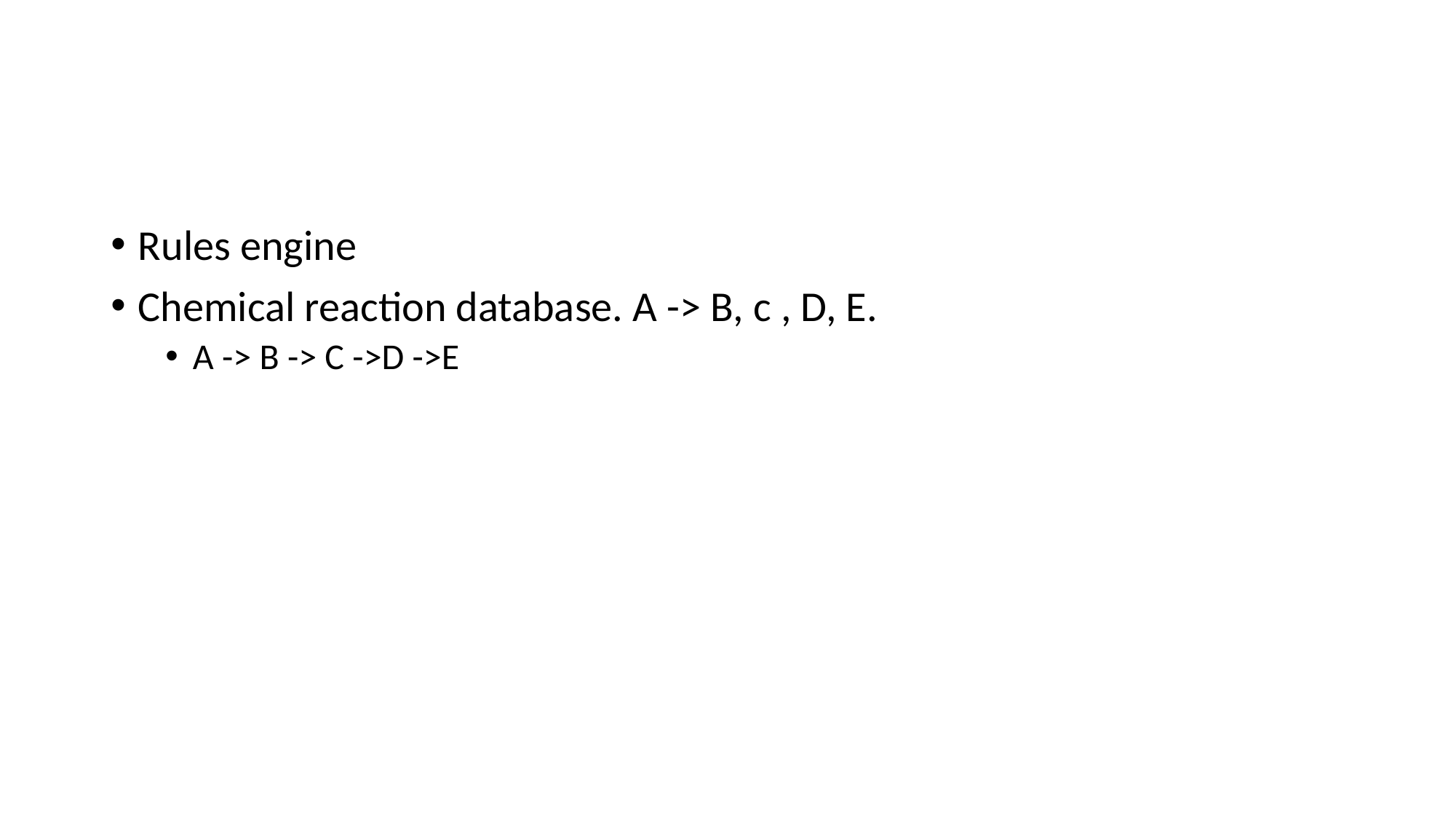

#
Rules engine
Chemical reaction database. A -> B, c , D, E.
A -> B -> C ->D ->E